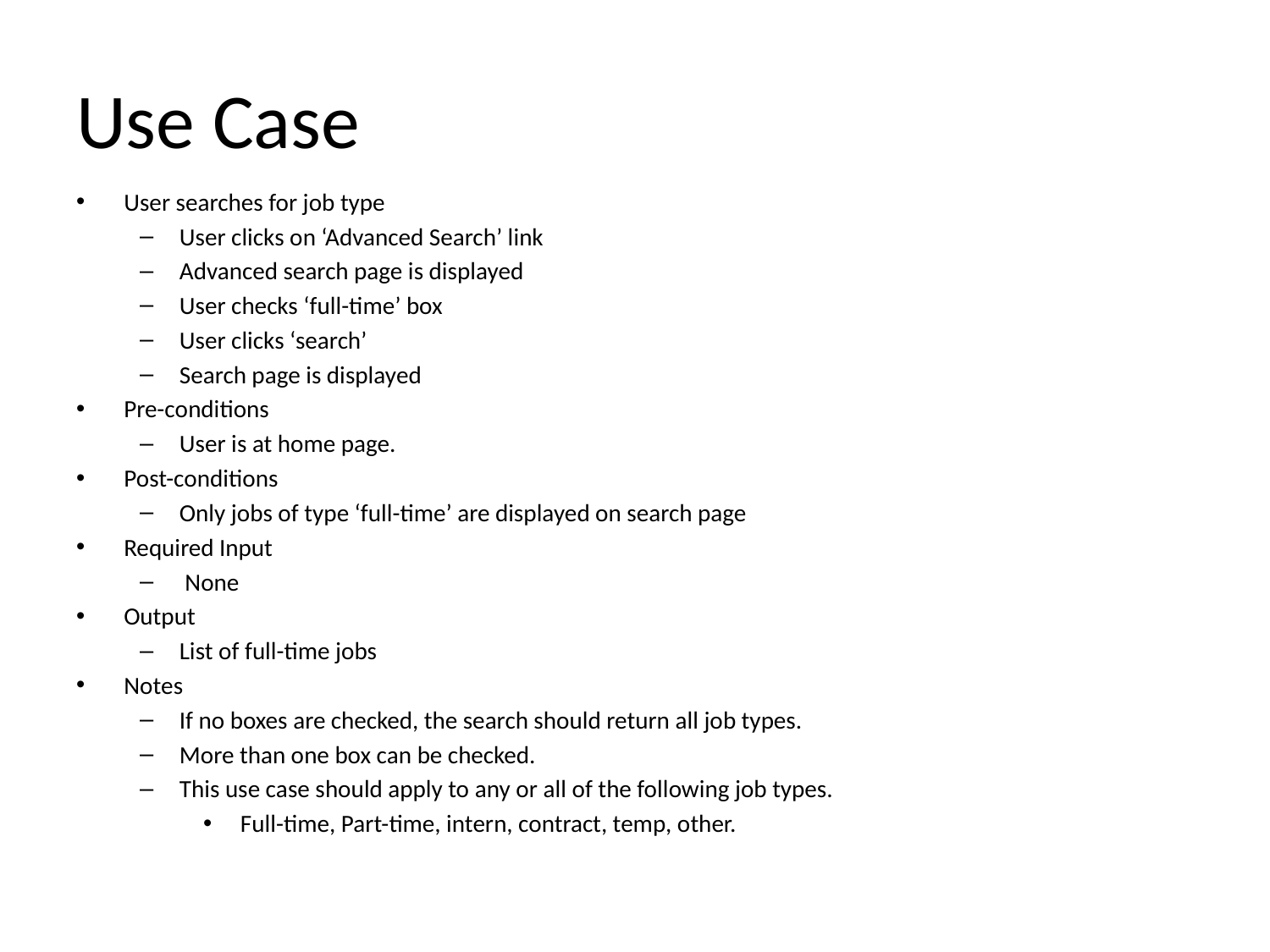

# Use Case
User searches for job type
User clicks on ‘Advanced Search’ link
Advanced search page is displayed
User checks ‘full-time’ box
User clicks ‘search’
Search page is displayed
Pre-conditions
User is at home page.
Post-conditions
Only jobs of type ‘full-time’ are displayed on search page
Required Input
 None
Output
List of full-time jobs
Notes
If no boxes are checked, the search should return all job types.
More than one box can be checked.
This use case should apply to any or all of the following job types.
 Full-time, Part-time, intern, contract, temp, other.